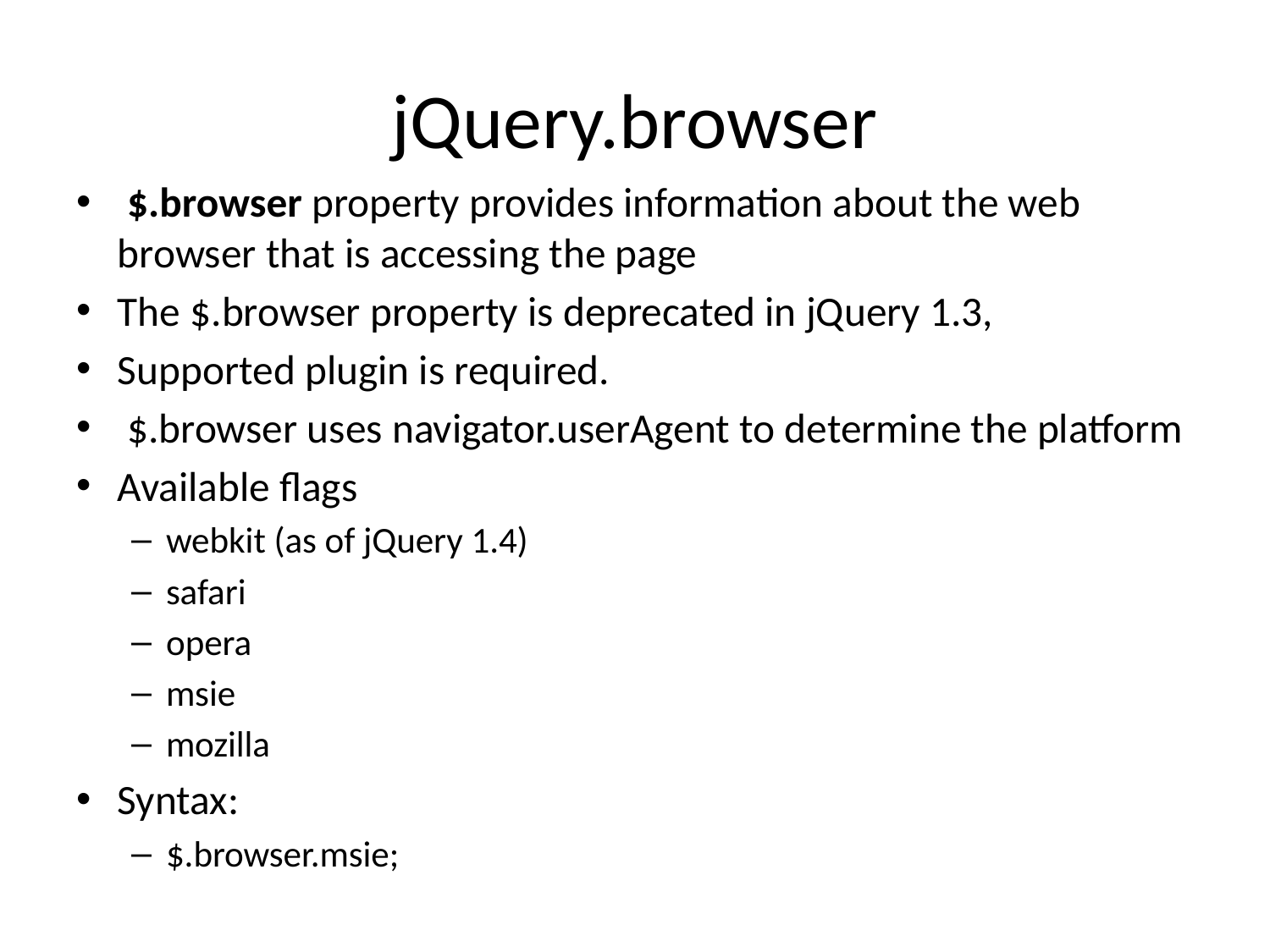

# jQuery.browser
 $.browser property provides information about the web browser that is accessing the page
The $.browser property is deprecated in jQuery 1.3,
Supported plugin is required.
 $.browser uses navigator.userAgent to determine the platform
Available flags
webkit (as of jQuery 1.4)
safari
opera
msie
mozilla
Syntax:
$.browser.msie;